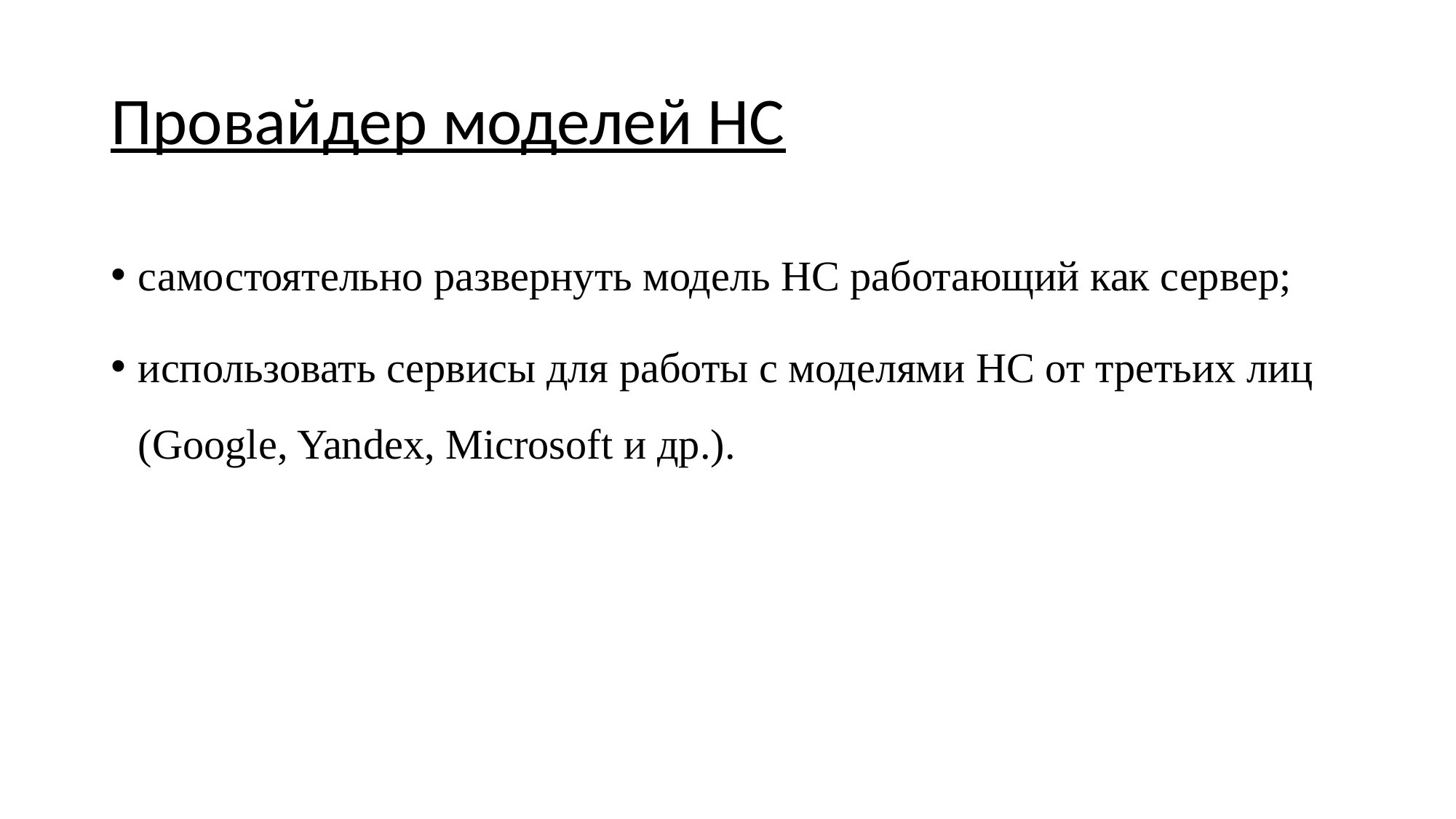

# Провайдер моделей НС
самостоятельно развернуть модель НС работающий как сервер;
использовать сервисы для работы с моделями НС от третьих лиц (Google, Yandex, Microsoft и др.).